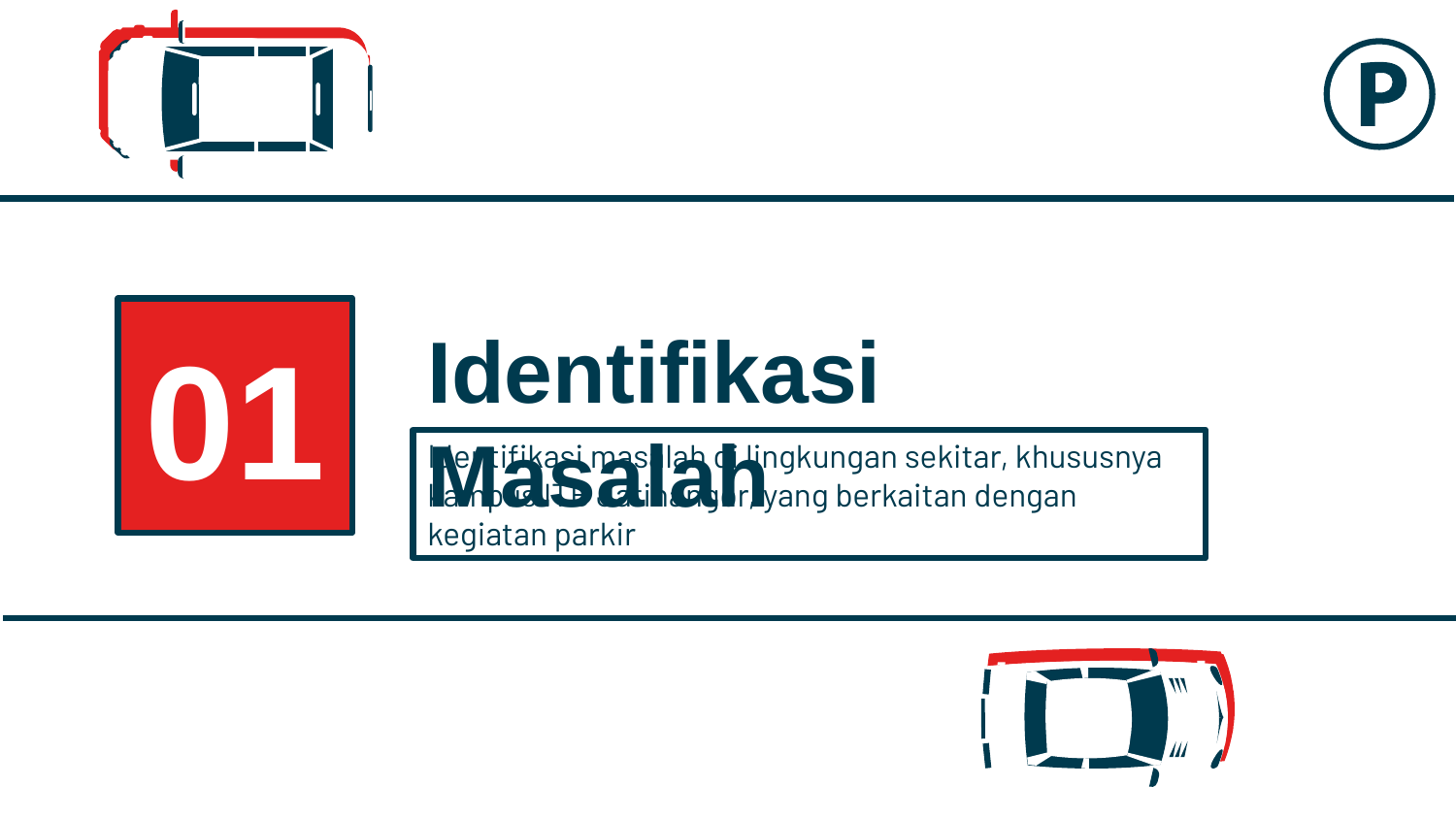

01
# Identifikasi Masalah
Identifikasi masalah di lingkungan sekitar, khususnya kampus ITB Jatinangor, yang berkaitan dengan kegiatan parkir